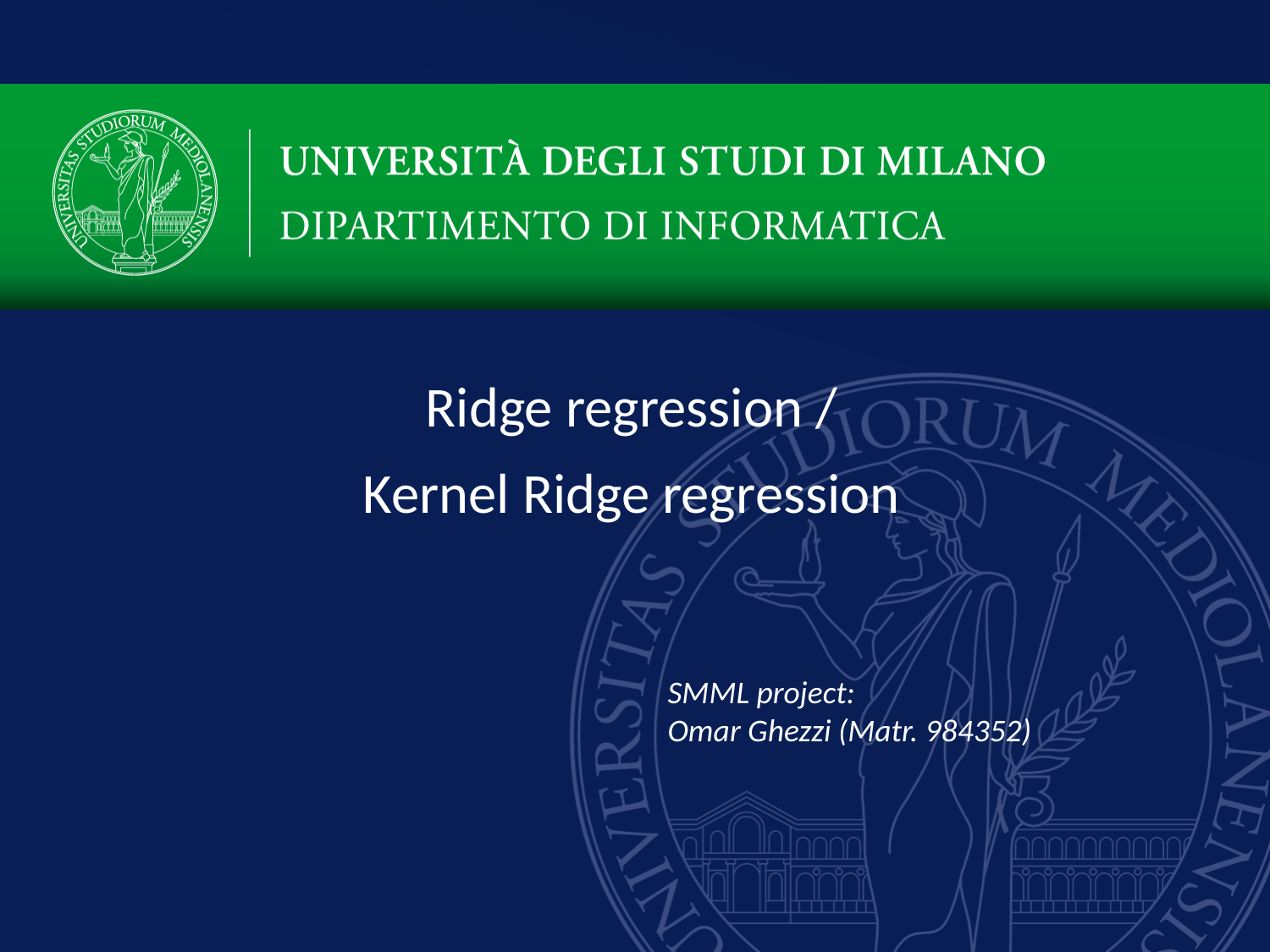

# Ridge regression /
Kernel Ridge regression
SMML project:
Omar Ghezzi (Matr. 984352)